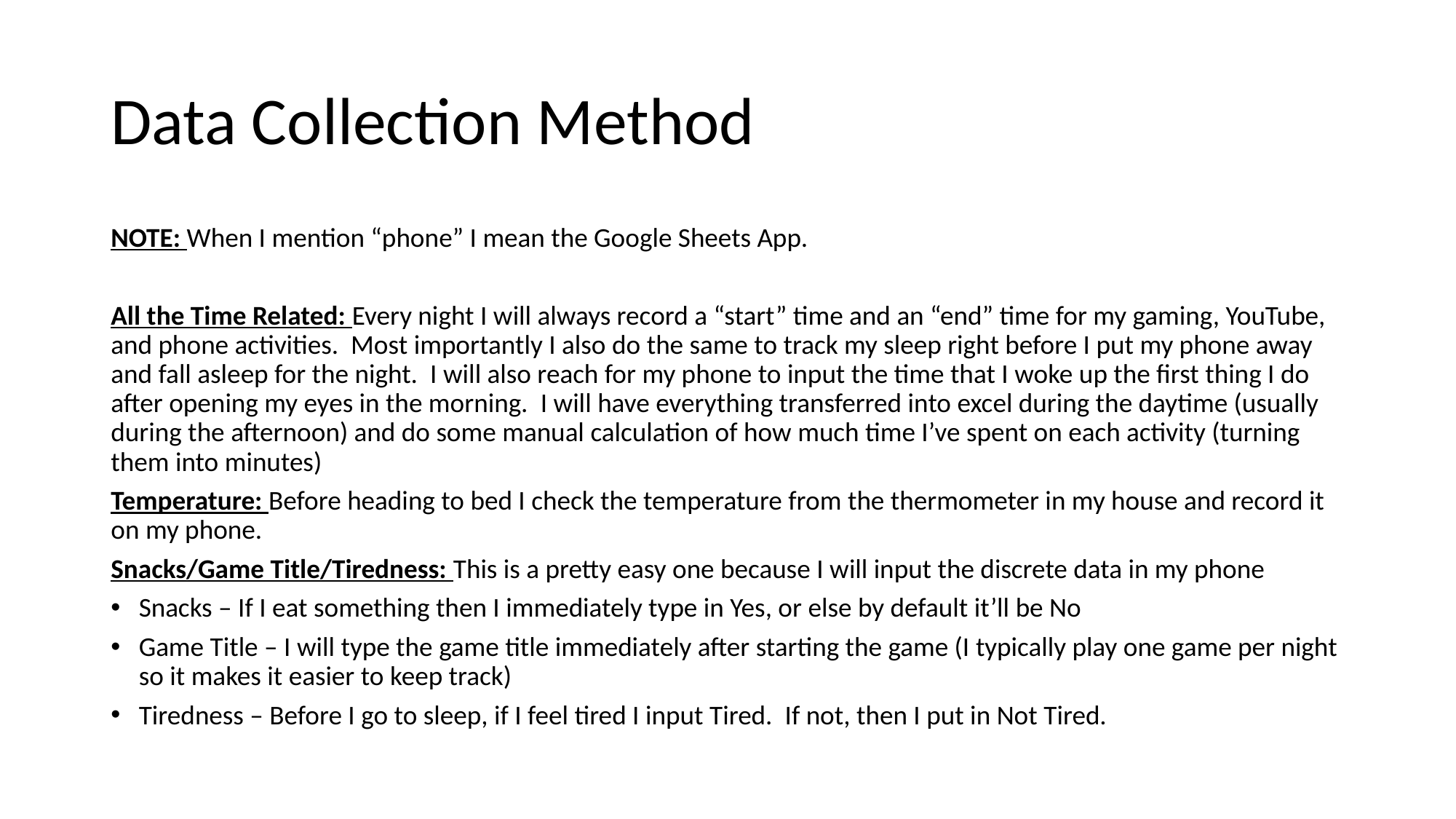

# Data Collection Method
NOTE: When I mention “phone” I mean the Google Sheets App.

All the Time Related: Every night I will always record a “start” time and an “end” time for my gaming, YouTube, and phone activities.  Most importantly I also do the same to track my sleep right before I put my phone away and fall asleep for the night.  I will also reach for my phone to input the time that I woke up the first thing I do after opening my eyes in the morning.  I will have everything transferred into excel during the daytime (usually during the afternoon) and do some manual calculation of how much time I’ve spent on each activity (turning them into minutes)
Temperature: Before heading to bed I check the temperature from the thermometer in my house and record it on my phone.
Snacks/Game Title/Tiredness: This is a pretty easy one because I will input the discrete data in my phone
Snacks – If I eat something then I immediately type in Yes, or else by default it’ll be No
Game Title – I will type the game title immediately after starting the game (I typically play one game per night so it makes it easier to keep track)
Tiredness – Before I go to sleep, if I feel tired I input Tired.  If not, then I put in Not Tired.